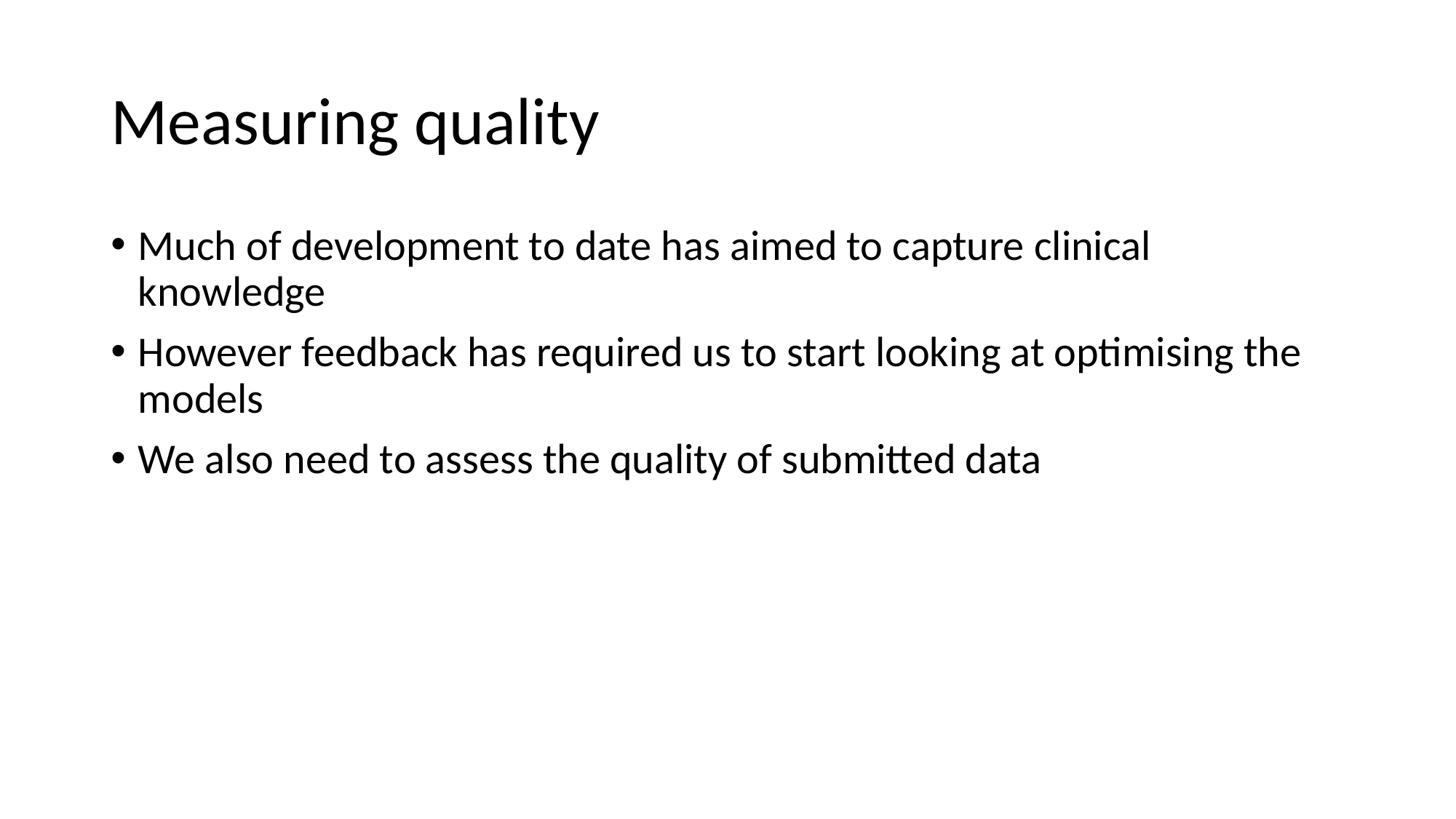

# Measuring quality
Much of development to date has aimed to capture clinical knowledge
However feedback has required us to start looking at optimising the models
We also need to assess the quality of submitted data